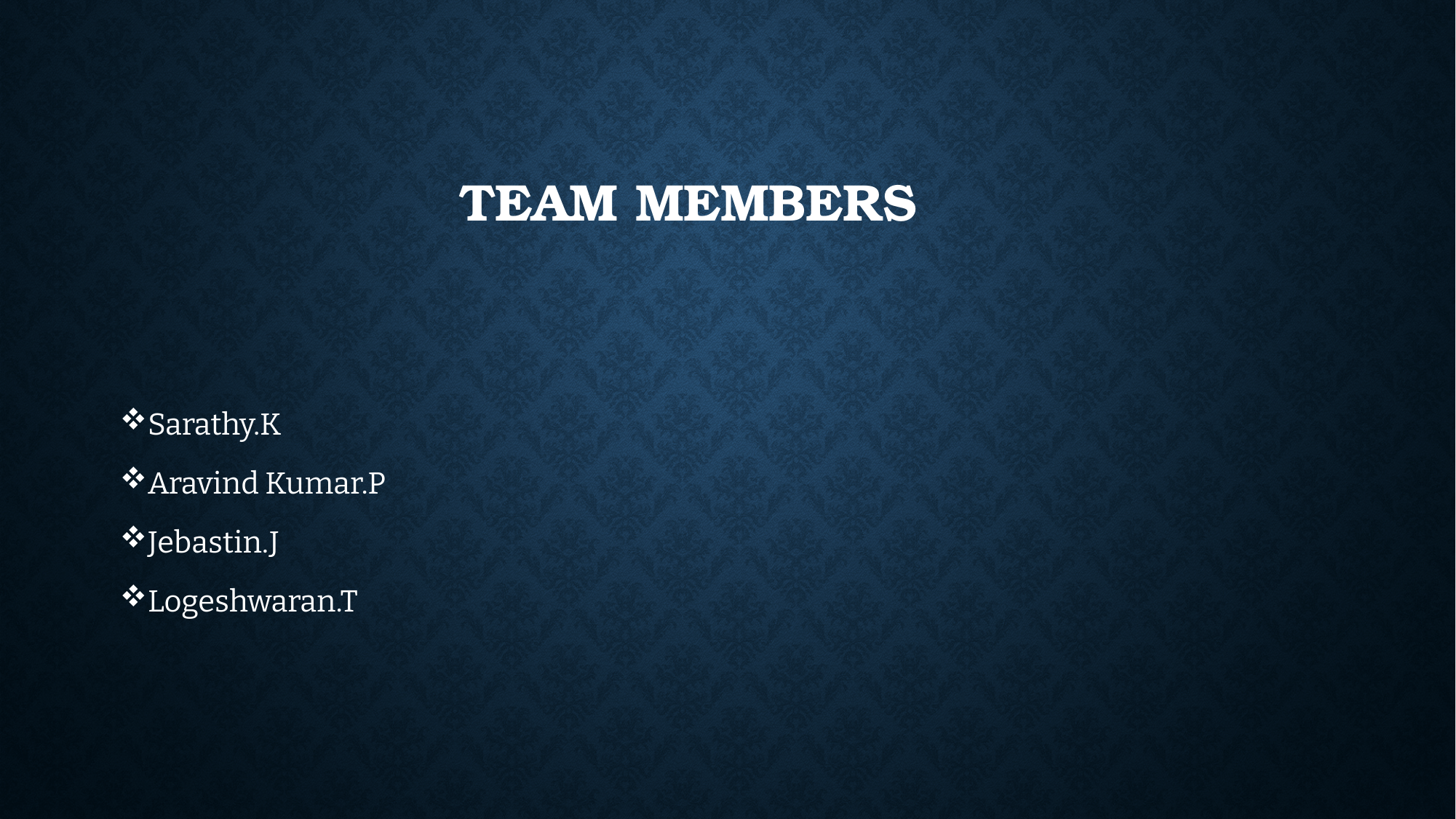

# Team Members
Sarathy.K
Aravind Kumar.P
Jebastin.J
Logeshwaran.T